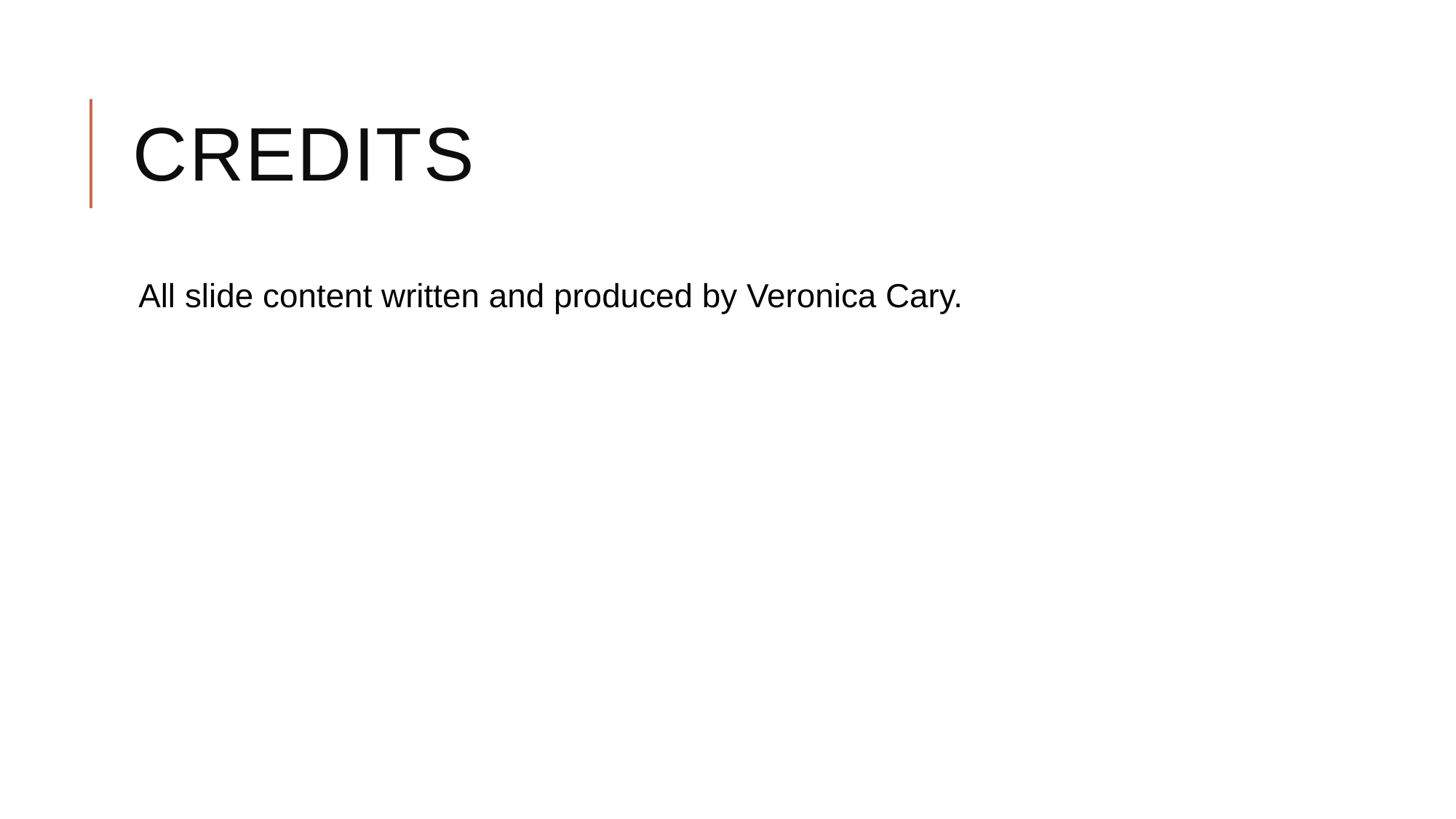

# Credits
All slide content written and produced by Veronica Cary.